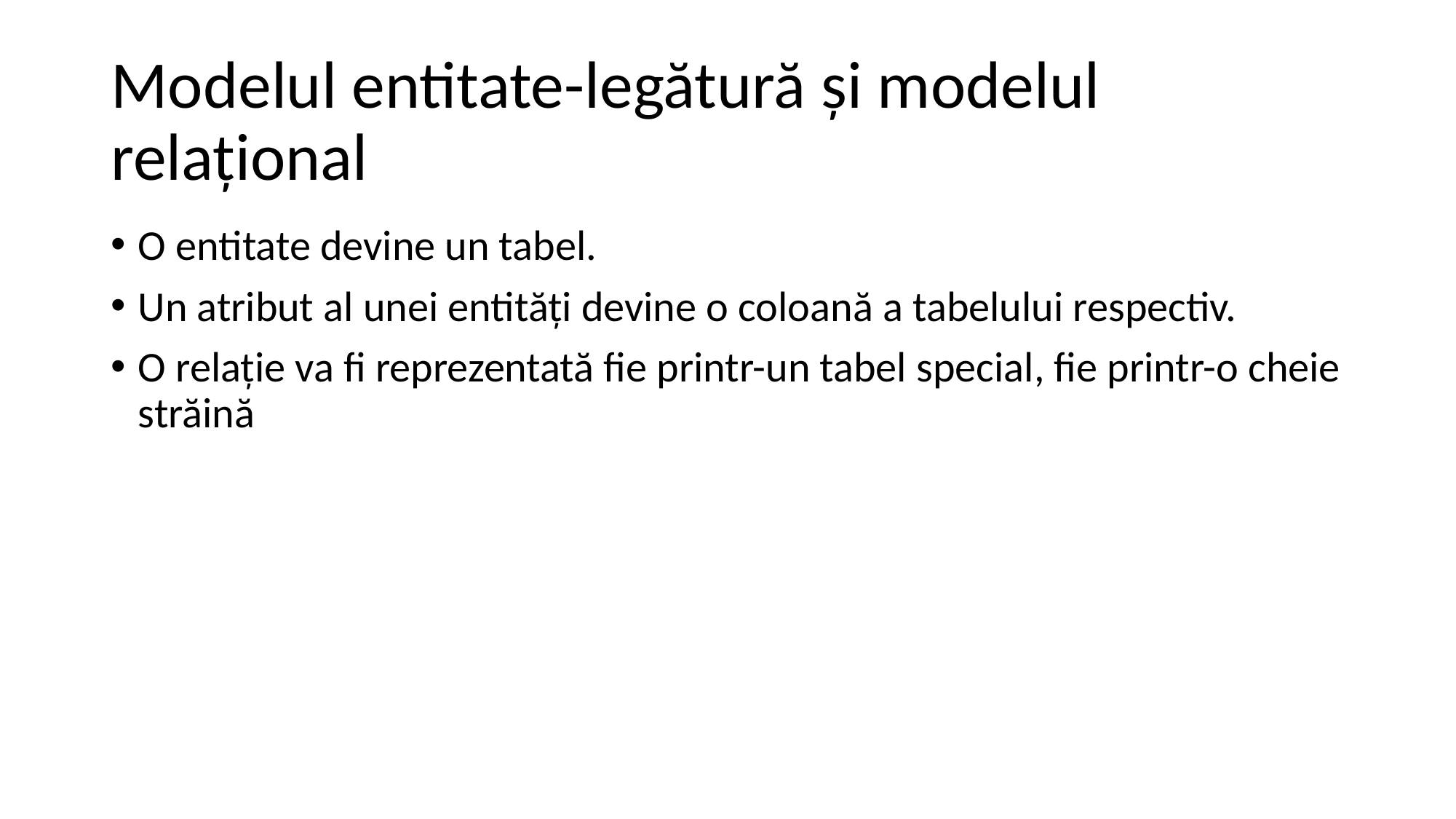

# Modelul entitate-legătură şi modelul relaţional
O entitate devine un tabel.
Un atribut al unei entităţi devine o coloană a tabelului respectiv.
O relaţie va fi reprezentată fie printr-un tabel special, fie printr-o cheie străină